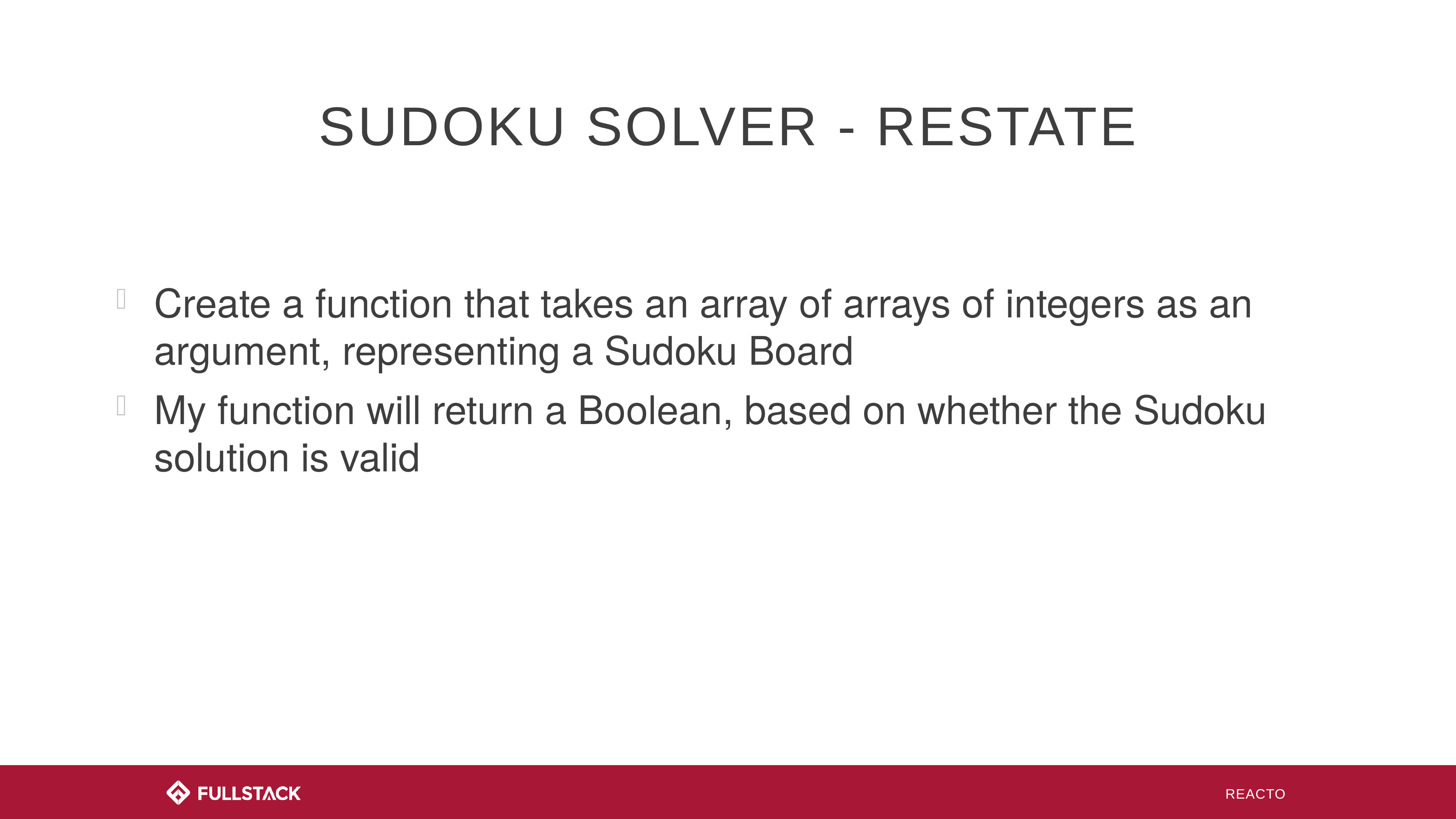

# Sudoku Solver - Restate
Create a function that takes an array of arrays of integers as an argument, representing a Sudoku Board
My function will return a Boolean, based on whether the Sudoku solution is valid
12
REACTO